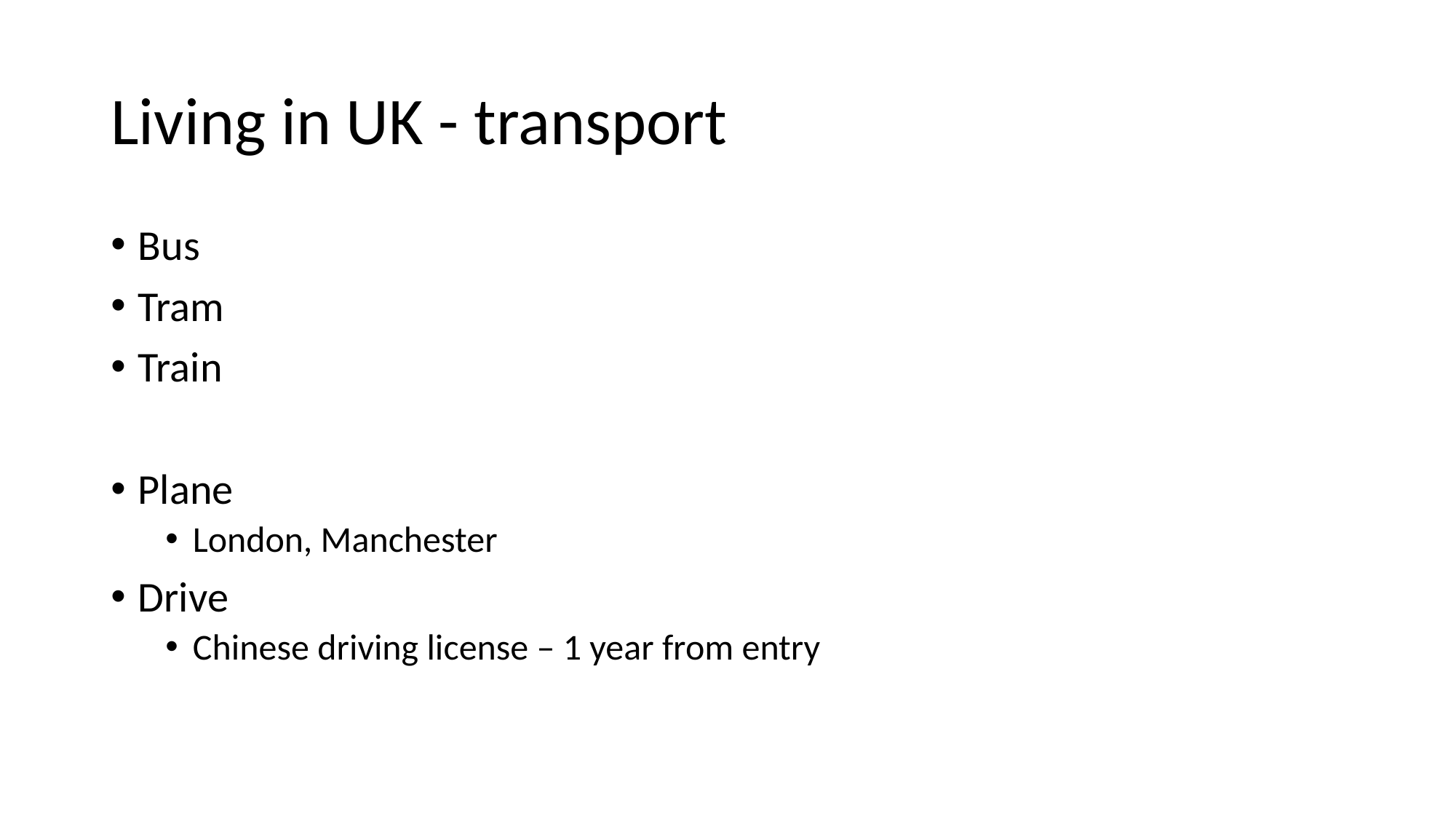

# Living in UK - transport
Bus
Tram
Train

Plane
London, Manchester
Drive
Chinese driving license – 1 year from entry